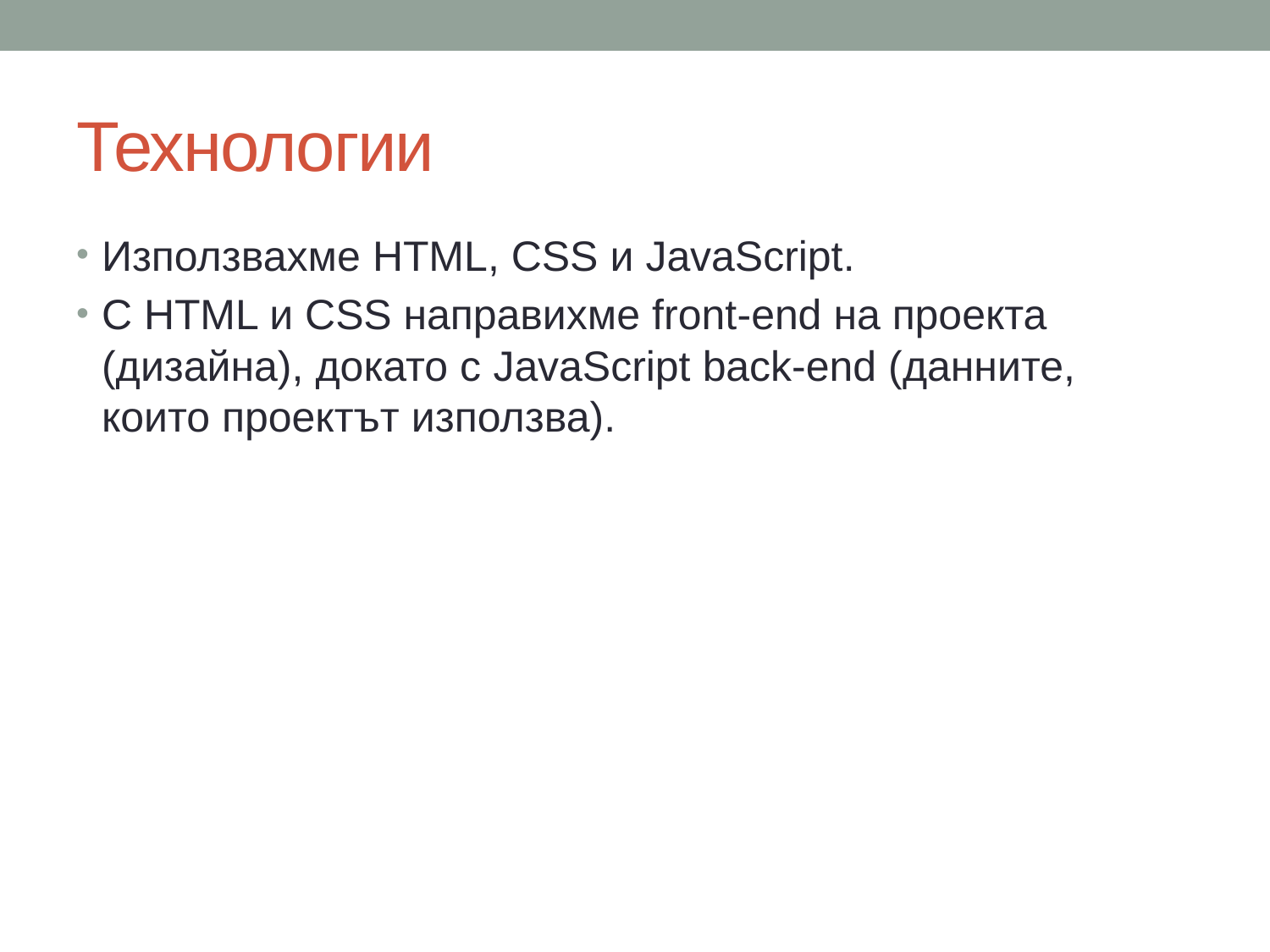

# Технологии
Използвахме HTML, CSS и JavaScript.
С HTML и CSS направихме front-end на проекта (дизайна), докато с JavaScript back-end (данните, които проектът използва).